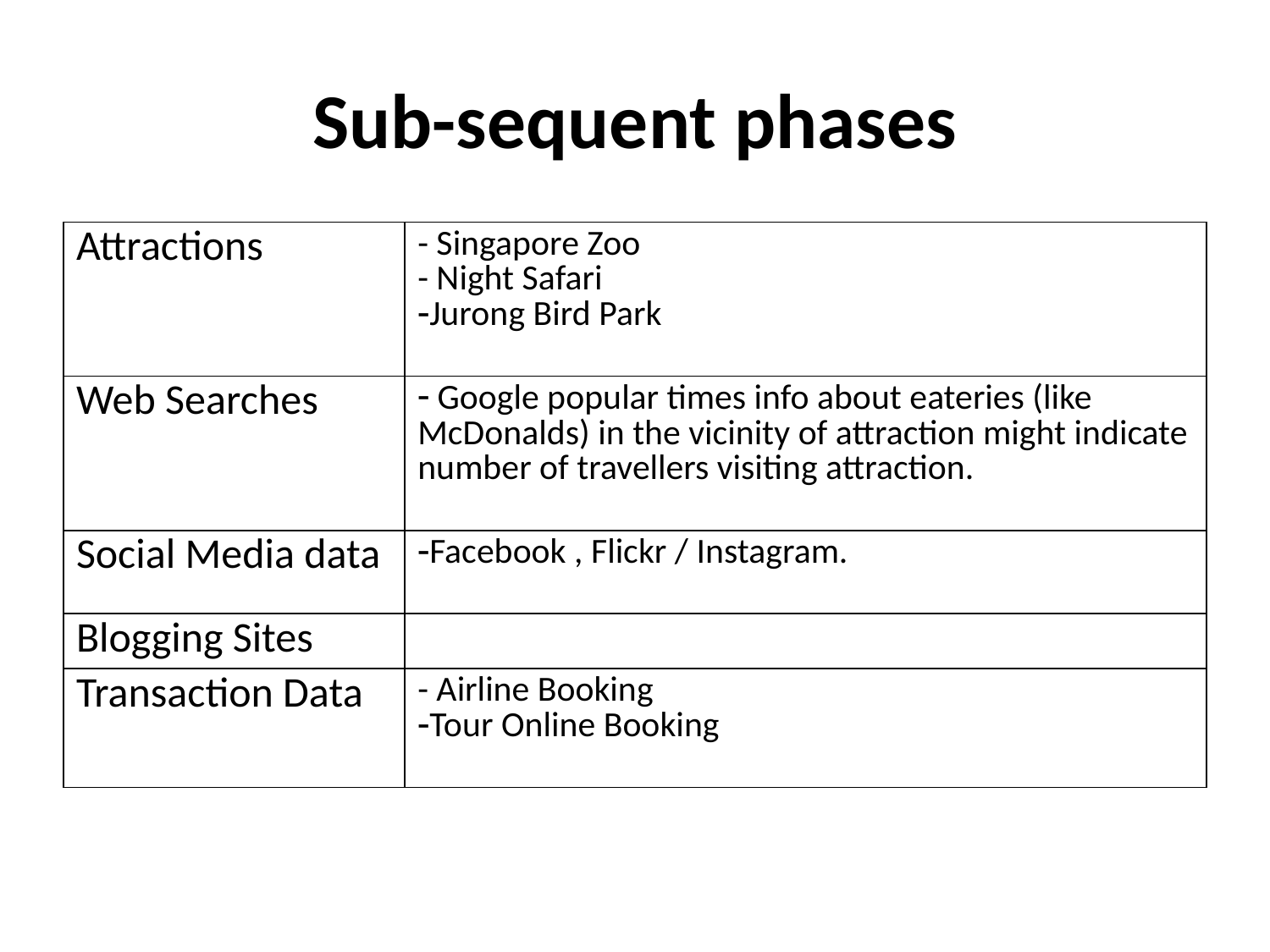

# Sub-sequent phases
| Attractions | - Singapore Zoo - Night Safari Jurong Bird Park |
| --- | --- |
| Web Searches | Google popular times info about eateries (like McDonalds) in the vicinity of attraction might indicate number of travellers visiting attraction. |
| Social Media data | Facebook , Flickr / Instagram. |
| Blogging Sites |  |
| Transaction Data | - Airline Booking Tour Online Booking |